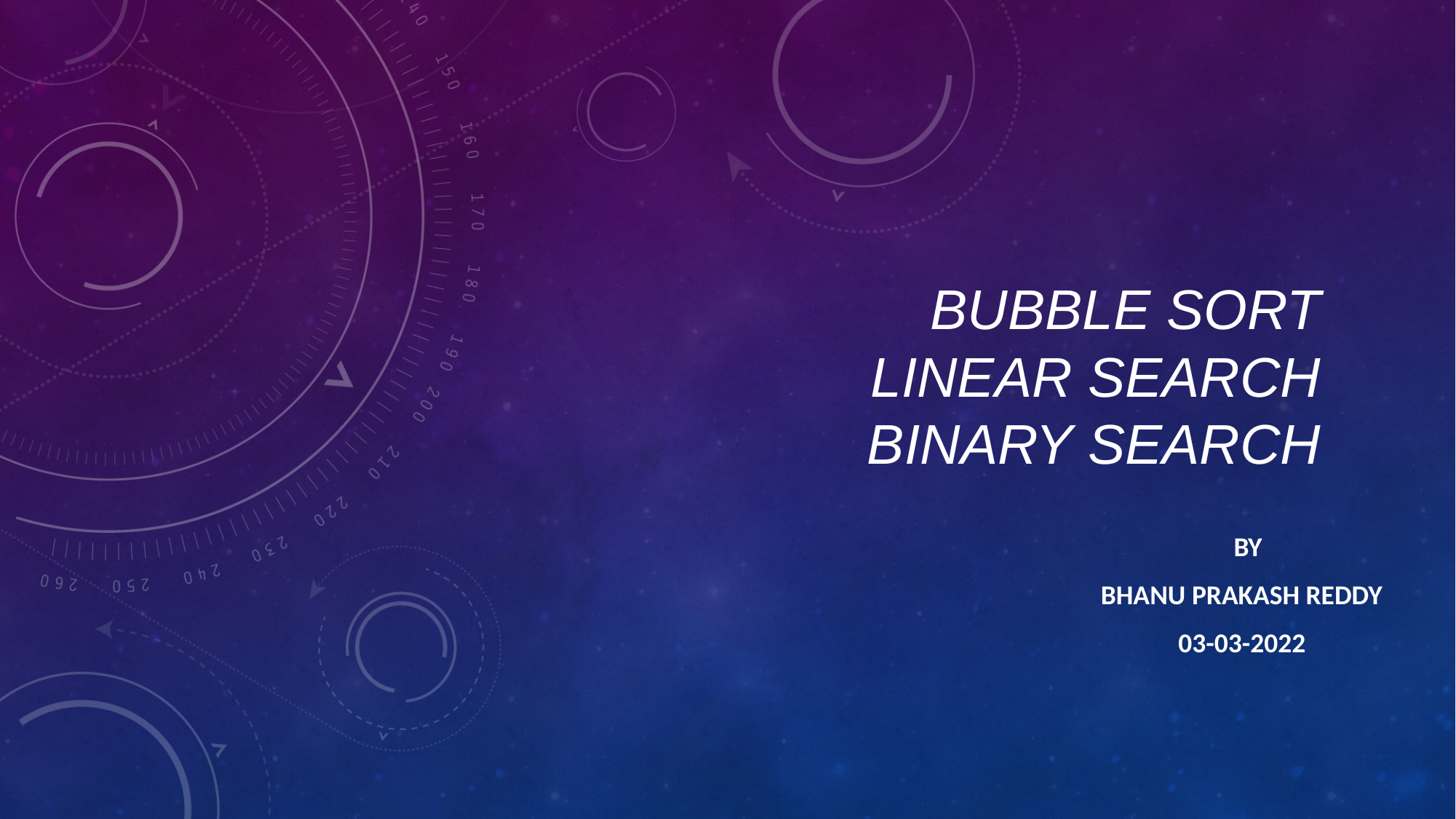

# Bubble sort linear search binary search
                                                                                   BY
                                                                                 BHANU PRAKASH REDDY
                                                                                 03-03-2022